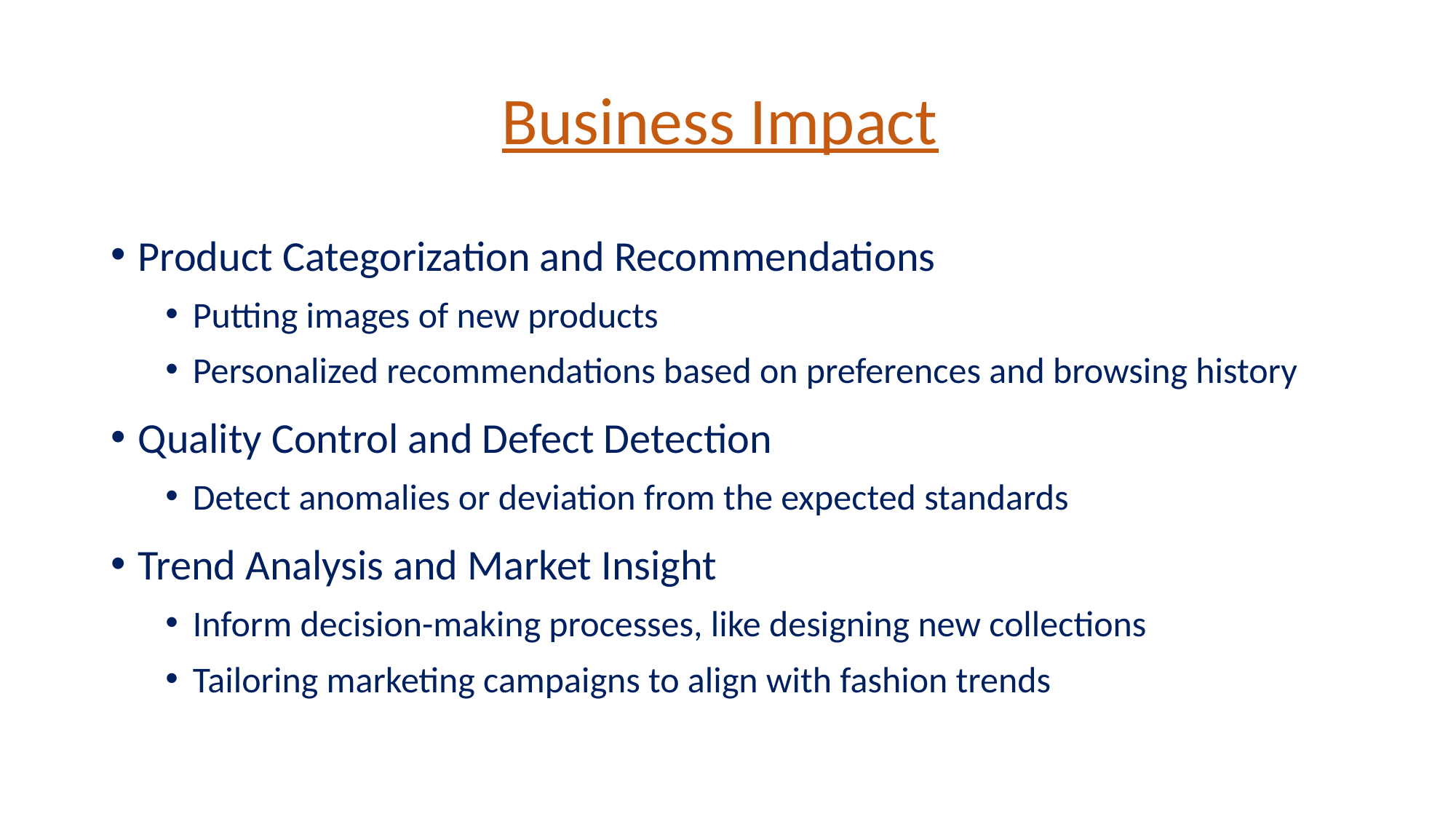

# Business Impact
Product Categorization and Recommendations
Putting images of new products
Personalized recommendations based on preferences and browsing history
Quality Control and Defect Detection
Detect anomalies or deviation from the expected standards
Trend Analysis and Market Insight
Inform decision-making processes, like designing new collections
Tailoring marketing campaigns to align with fashion trends